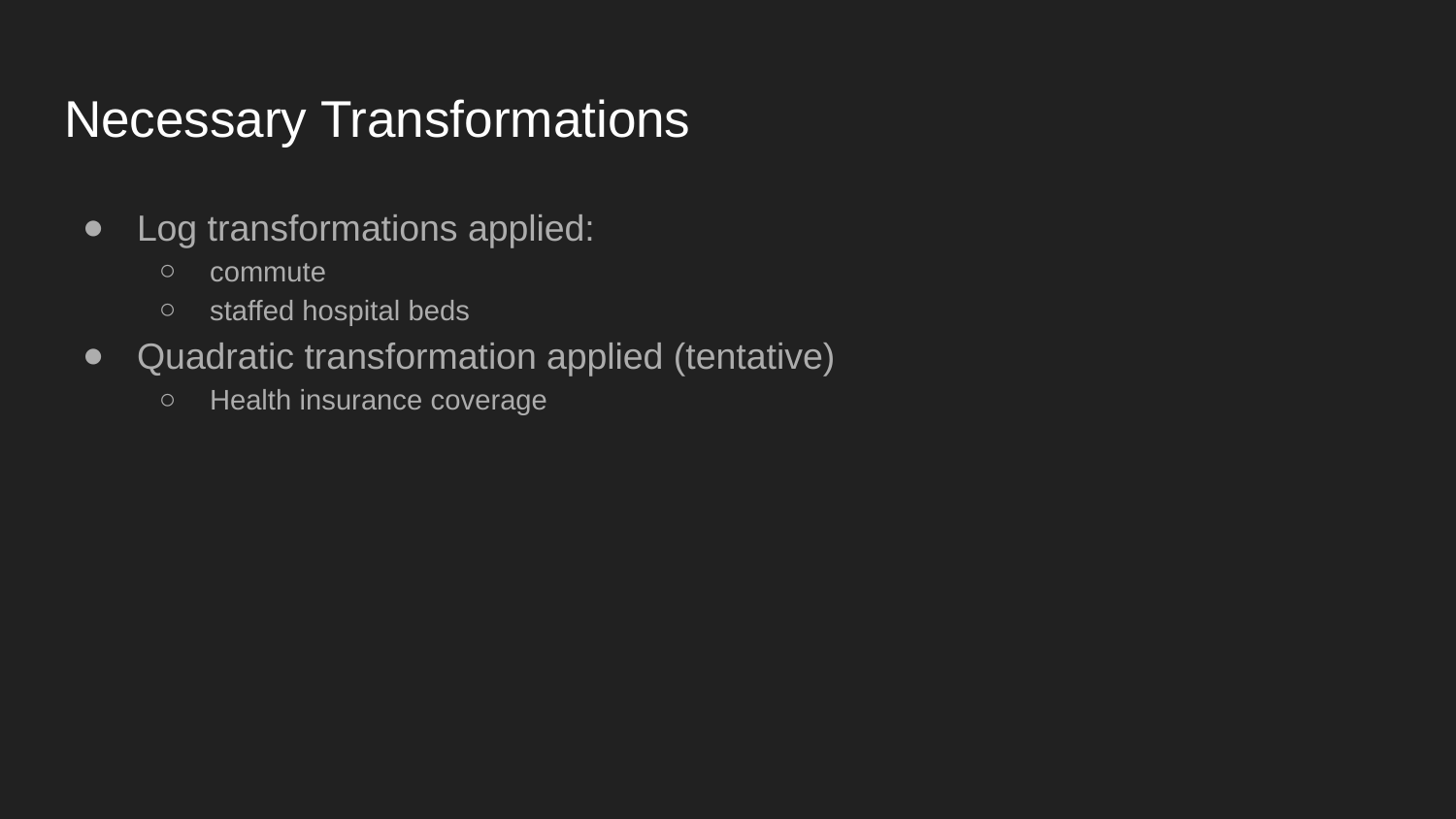

# Necessary Transformations
Log transformations applied:
commute
staffed hospital beds
Quadratic transformation applied (tentative)
Health insurance coverage